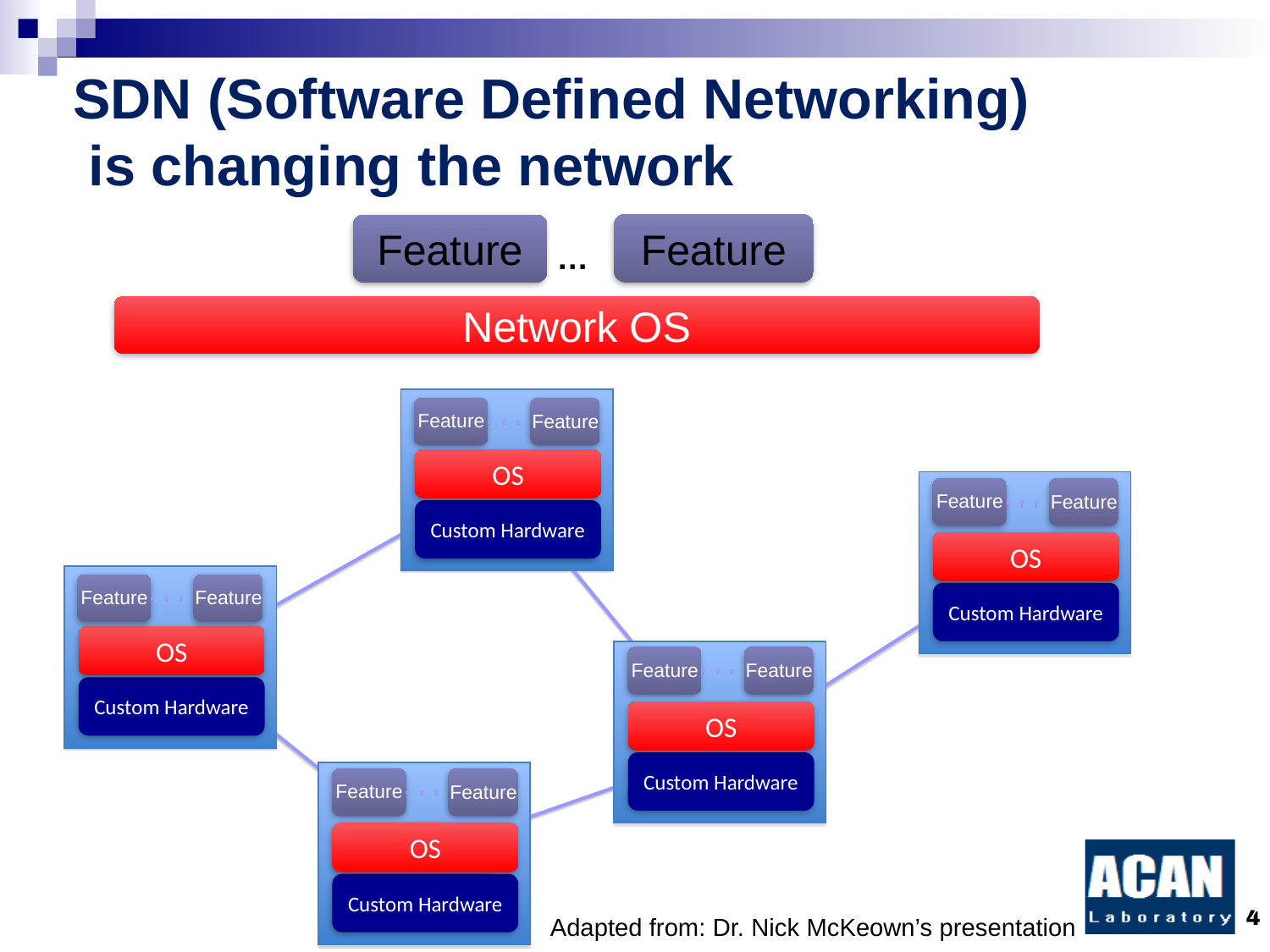

SDN (Software Defined Networking)
 is changing the network
Feature
Feature
…
Network OS

Feature
Feature
OS

Feature
Feature
Custom Hardware
OS

Feature
Feature
Custom Hardware
OS

Feature
Feature
Custom Hardware
OS
Custom Hardware

Feature
Feature
OS
Custom Hardware
4
Adapted from: Dr. Nick McKeown’s presentation